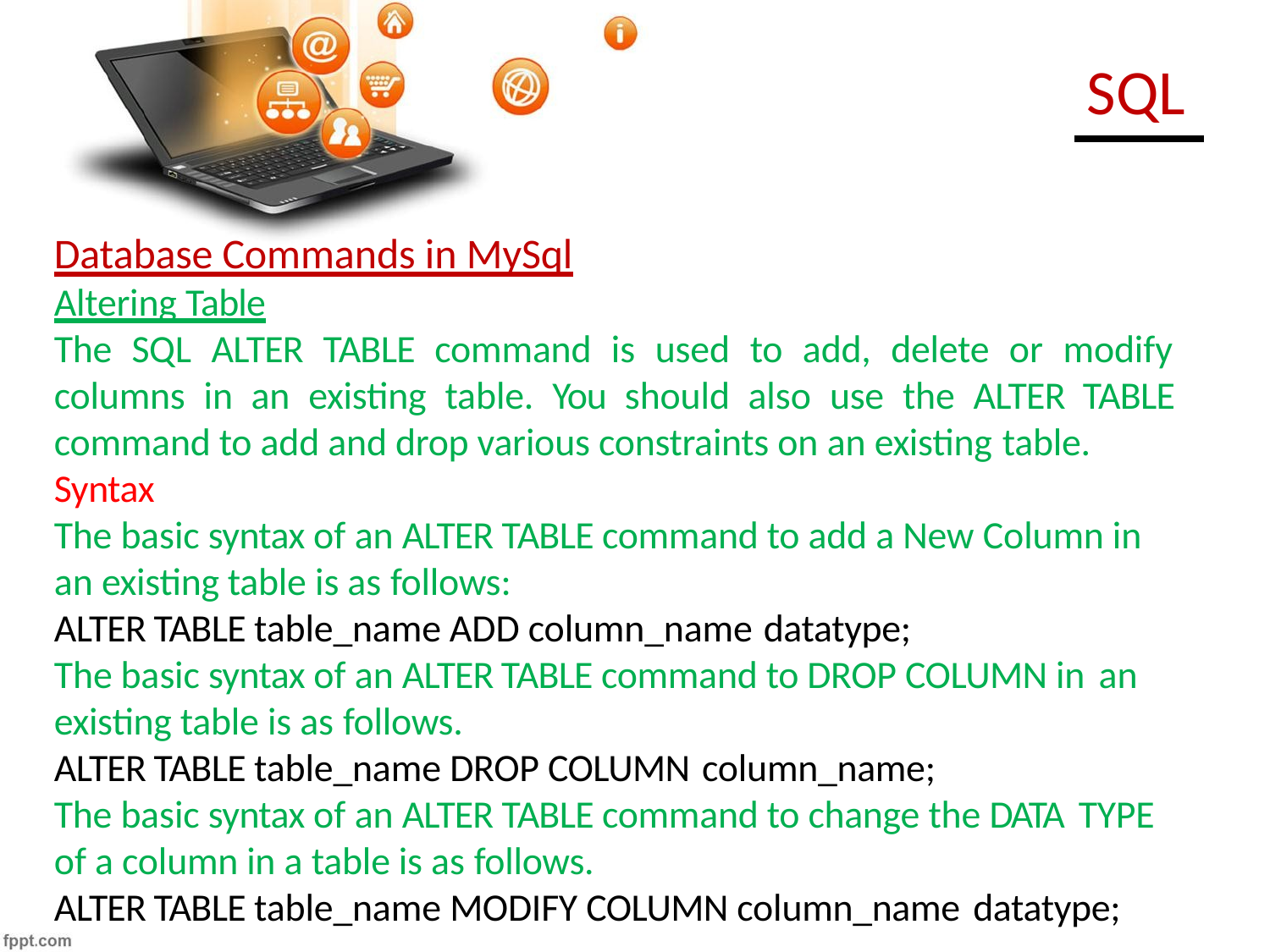

# SQL

Database Commands in MySql
Altering Table
The SQL ALTER TABLE command is used to add, delete or modify  columns in an existing table. You should also use the ALTER TABLE  command to add and drop various constraints on an existing table.
Syntax
The basic syntax of an ALTER TABLE command to add a New Column in  an existing table is as follows:
ALTER TABLE table_name ADD column_name datatype;
The basic syntax of an ALTER TABLE command to DROP COLUMN in an
existing table is as follows.
ALTER TABLE table_name DROP COLUMN column_name;
The basic syntax of an ALTER TABLE command to change the DATA TYPE
of a column in a table is as follows.
ALTER TABLE table_name MODIFY COLUMN column_name datatype;